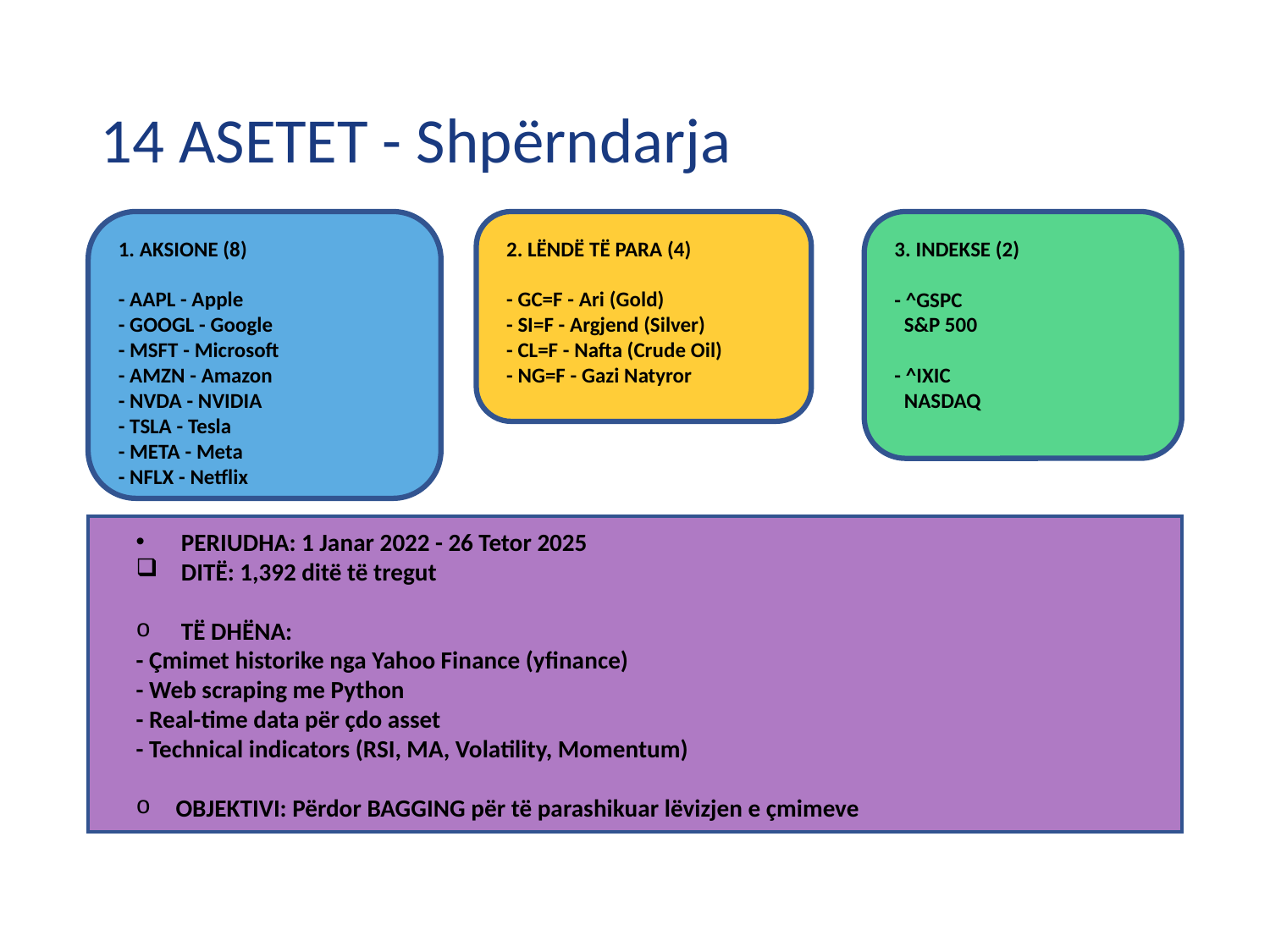

# 14 ASETET - Shpërndarja

1. AKSIONE (8)

- AAPL - Apple
- GOOGL - Google
- MSFT - Microsoft
- AMZN - Amazon
- NVDA - NVIDIA
- TSLA - Tesla
- META - Meta
- NFLX - Netflix
2. LËNDË TË PARA (4)

- GC=F - Ari (Gold)
- SI=F - Argjend (Silver)
- CL=F - Nafta (Crude Oil)
- NG=F - Gazi Natyror
3. INDEKSE (2)

- ^GSPC
  S&P 500

- ^IXIC
  NASDAQ

 PERIUDHA: 1 Janar 2022 - 26 Tetor 2025
 DITË: 1,392 ditë të tregut

 TË DHËNA:
- Çmimet historike nga Yahoo Finance (yfinance)
- Web scraping me Python
- Real-time data për çdo asset
- Technical indicators (RSI, MA, Volatility, Momentum)

OBJEKTIVI: Përdor BAGGING për të parashikuar lëvizjen e çmimeve